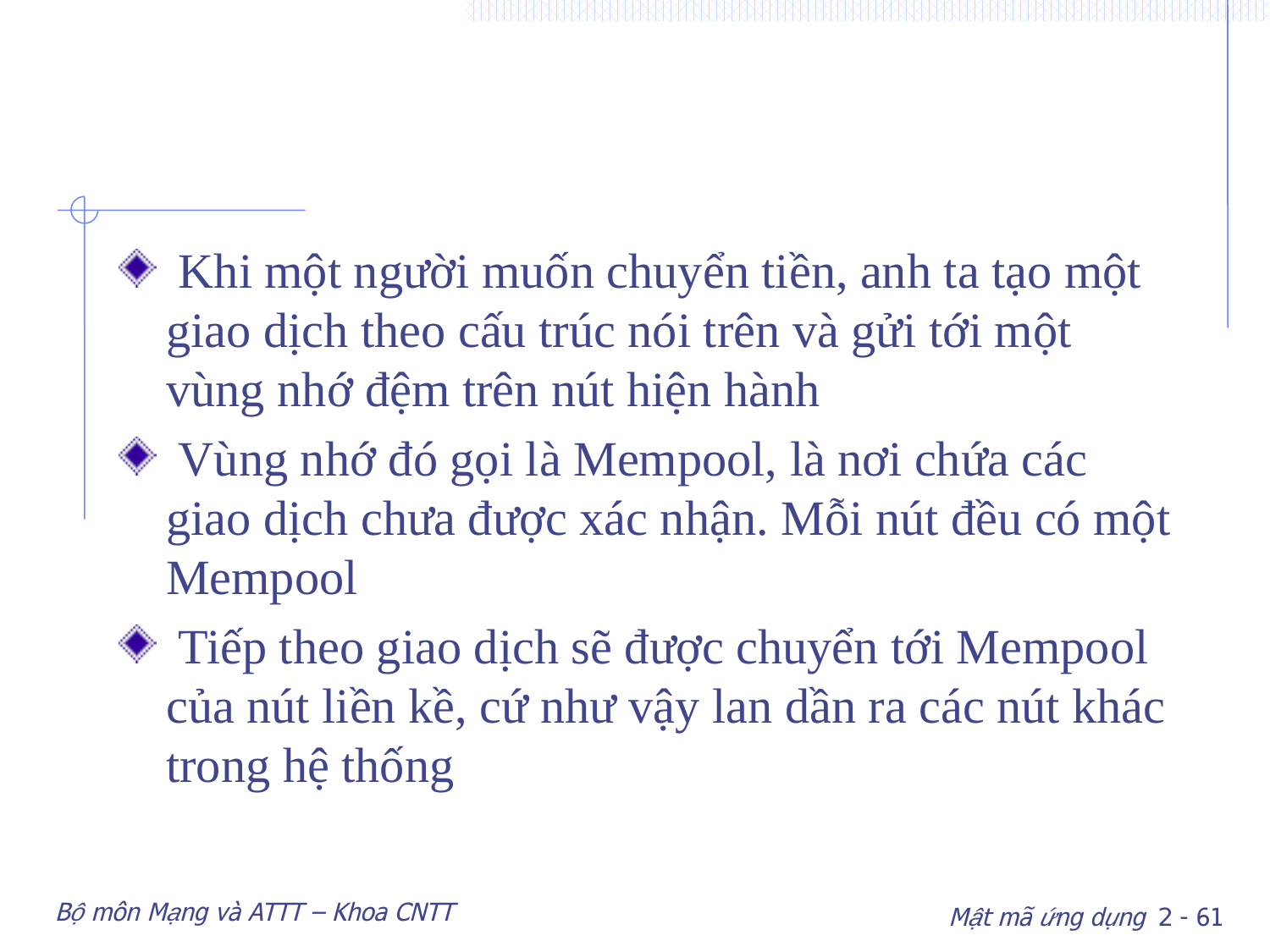

#
 Khi một người muốn chuyển tiền, anh ta tạo một giao dịch theo cấu trúc nói trên và gửi tới một vùng nhớ đệm trên nút hiện hành
 Vùng nhớ đó gọi là Mempool, là nơi chứa các giao dịch chưa được xác nhận. Mỗi nút đều có một Mempool
 Tiếp theo giao dịch sẽ được chuyển tới Mempool của nút liền kề, cứ như vậy lan dần ra các nút khác trong hệ thống
Bộ môn Mạng và ATTT – Khoa CNTT